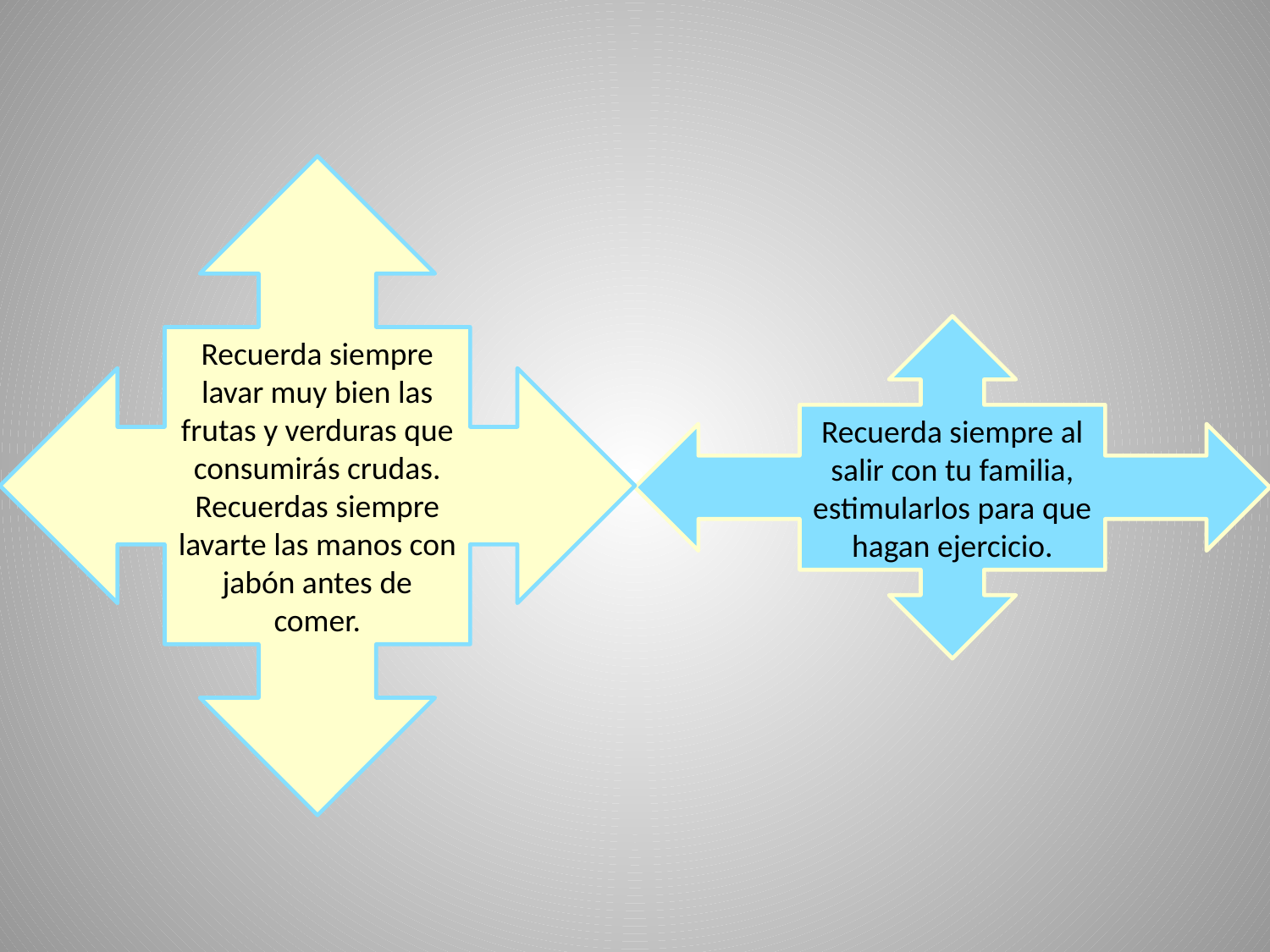

Recuerda siempre lavar muy bien las frutas y verduras que consumirás crudas. Recuerdas siempre lavarte las manos con jabón antes de comer.
Recuerda siempre al salir con tu familia, estimularlos para que hagan ejercicio.